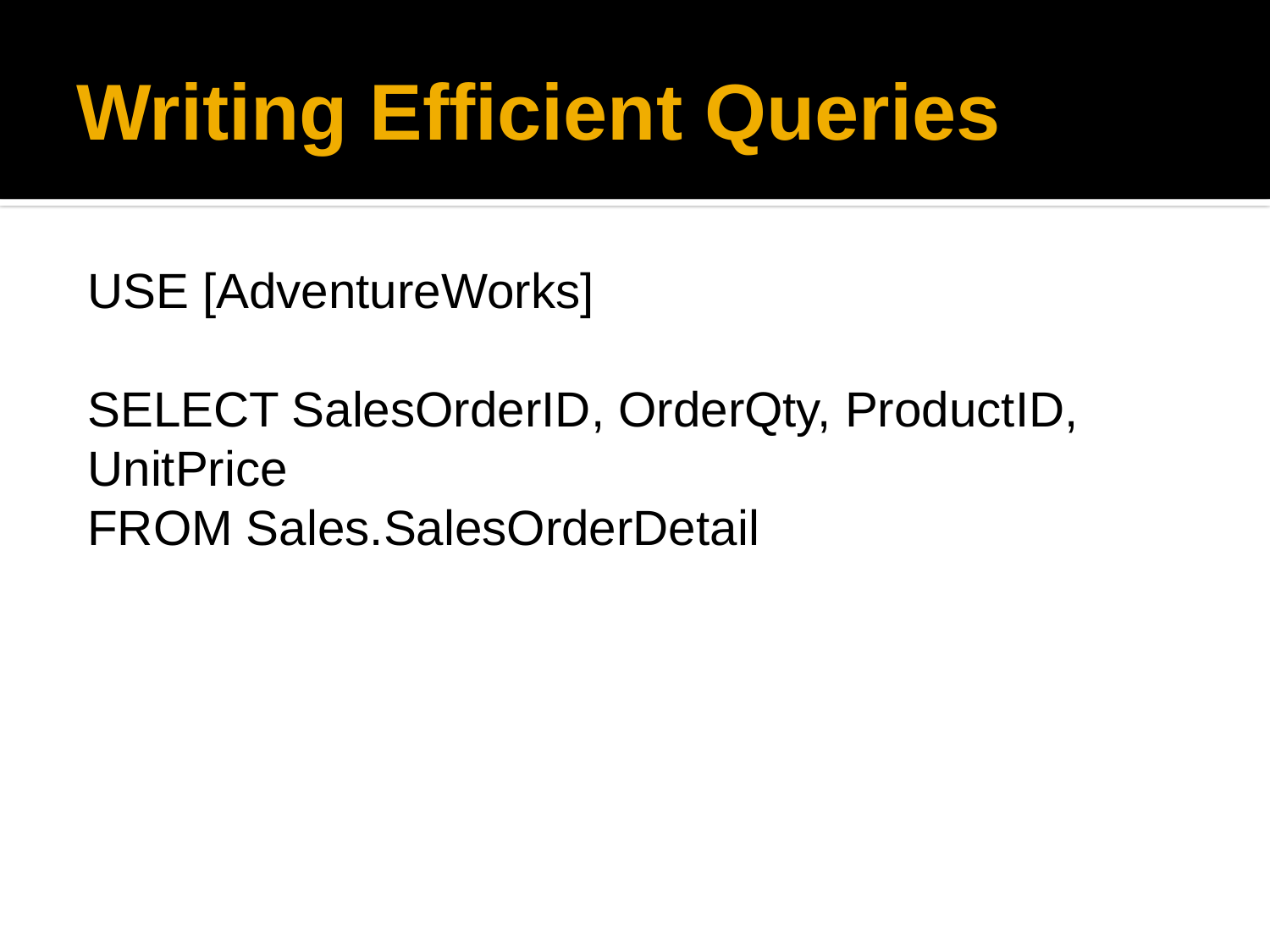

# Writing Efficient Queries
USE [AdventureWorks]

SELECT SalesOrderID, OrderQty, ProductID, UnitPrice
FROM Sales.SalesOrderDetail